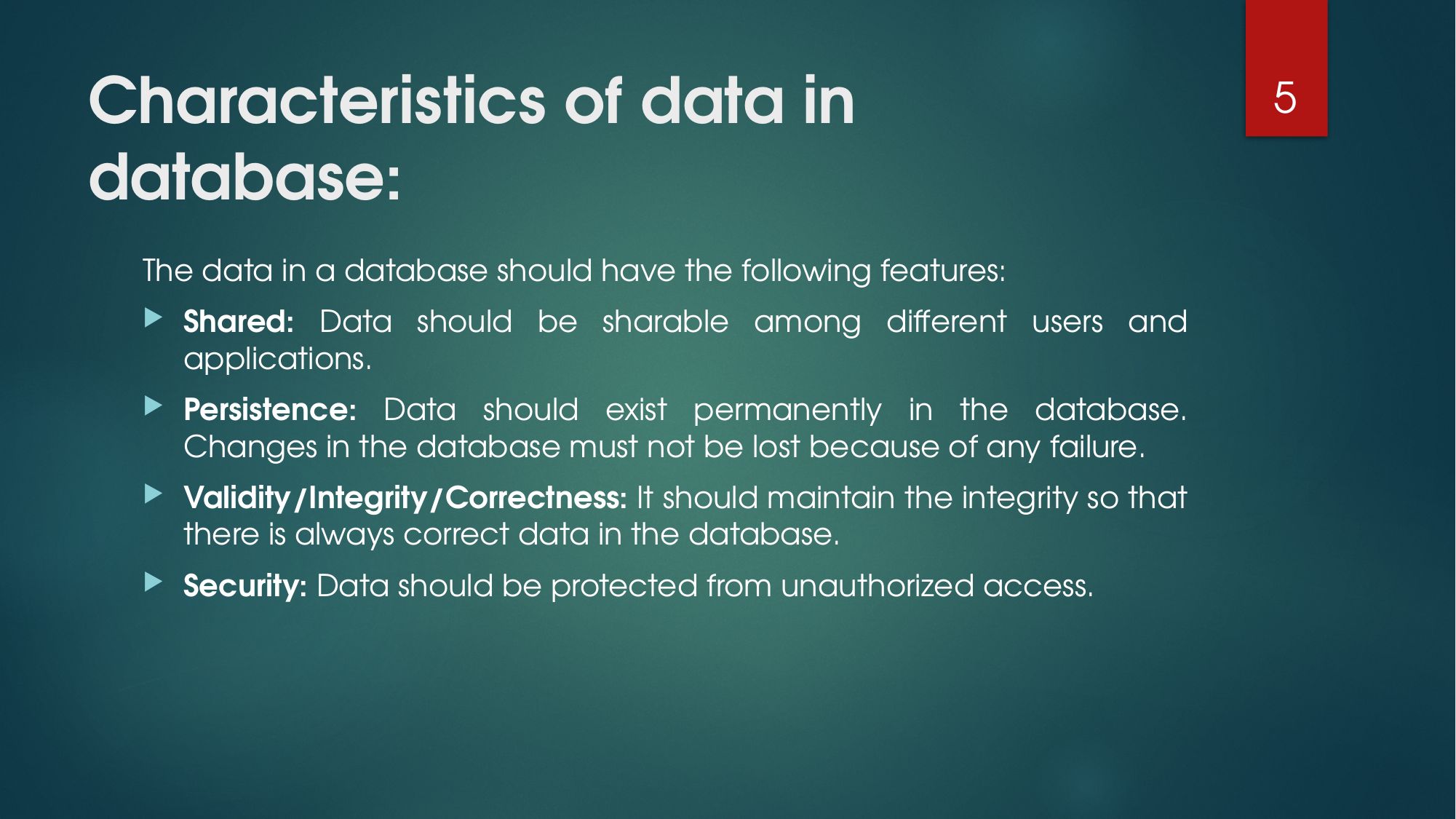

5
# Characteristics of data in database:
The data in a database should have the following features:
Shared: Data should be sharable among different users and applications.
Persistence: Data should exist permanently in the database. Changes in the database must not be lost because of any failure.
Validity/Integrity/Correctness: It should maintain the integrity so that there is always correct data in the database.
Security: Data should be protected from unauthorized access.